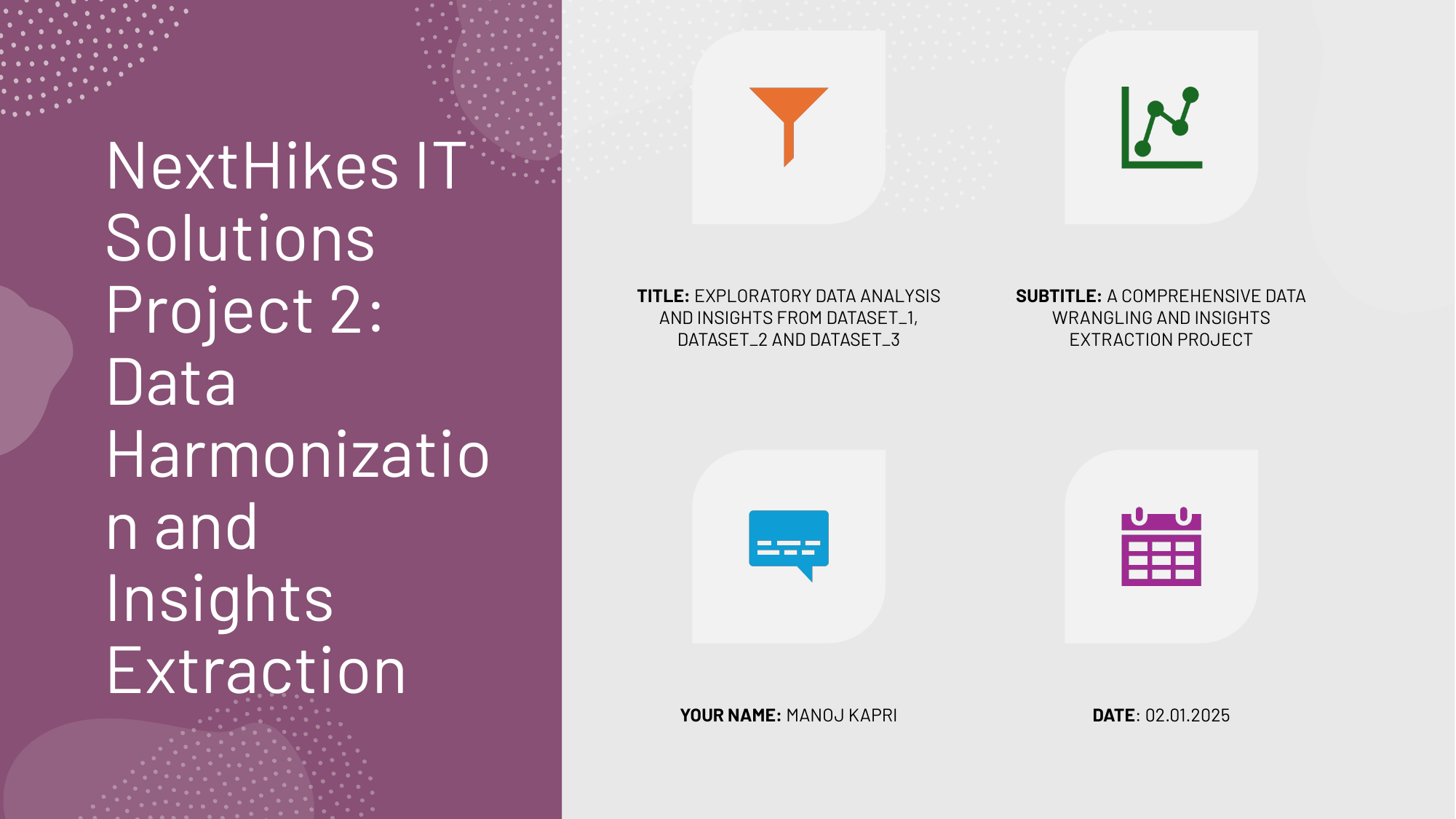

Title: Exploratory Data Analysis and Insights from dataset_1, dataset_2 and dataset_3
Subtitle: A Comprehensive Data Wrangling and Insights Extraction Project
Your Name: Manoj kapri
Date: 02.01.2025
# NextHikes IT Solutions Project 2: Data Harmonization and Insights Extraction